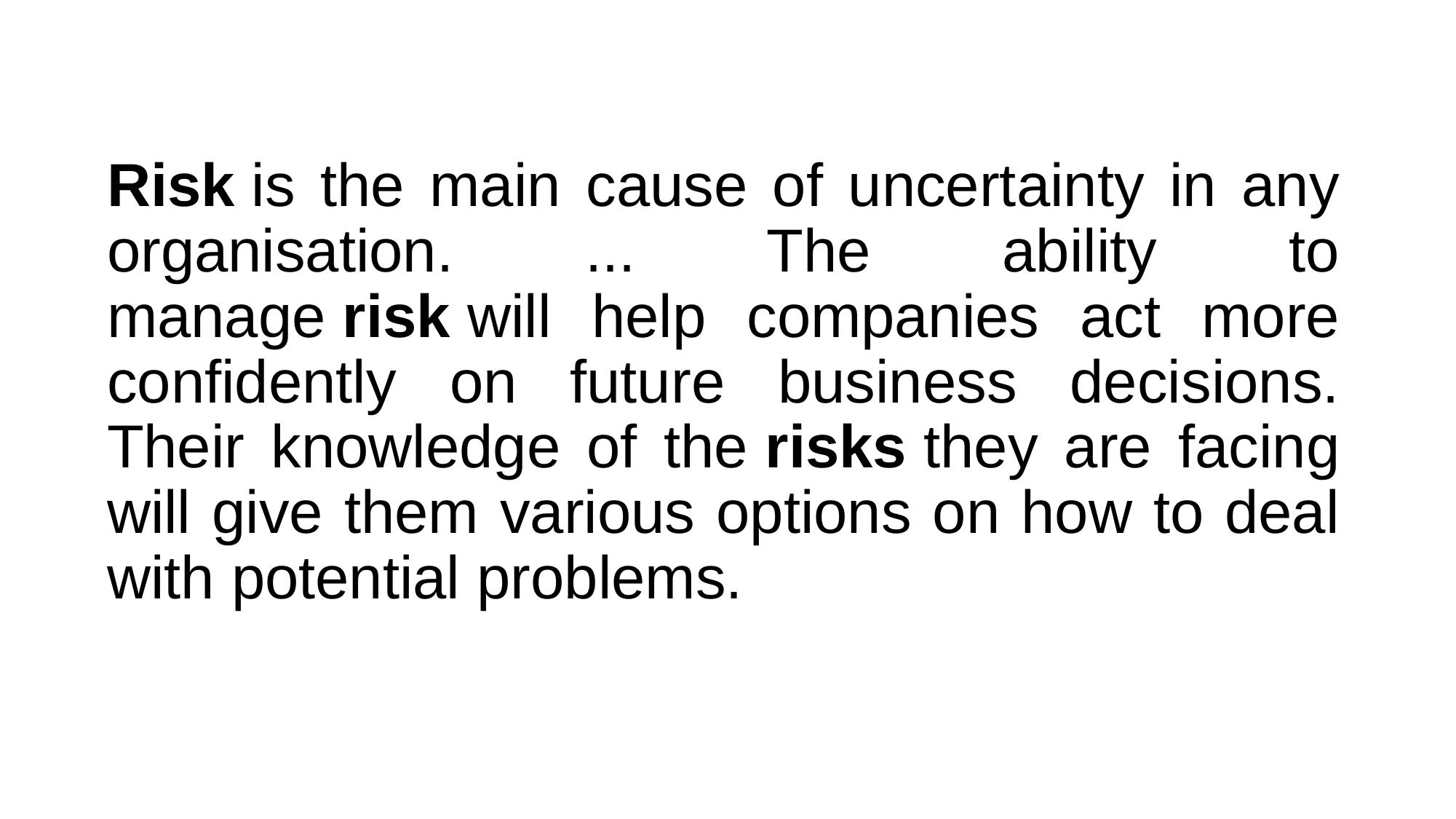

Risk is the main cause of uncertainty in any organisation. ... The ability to manage risk will help companies act more confidently on future business decisions. Their knowledge of the risks they are facing will give them various options on how to deal with potential problems.